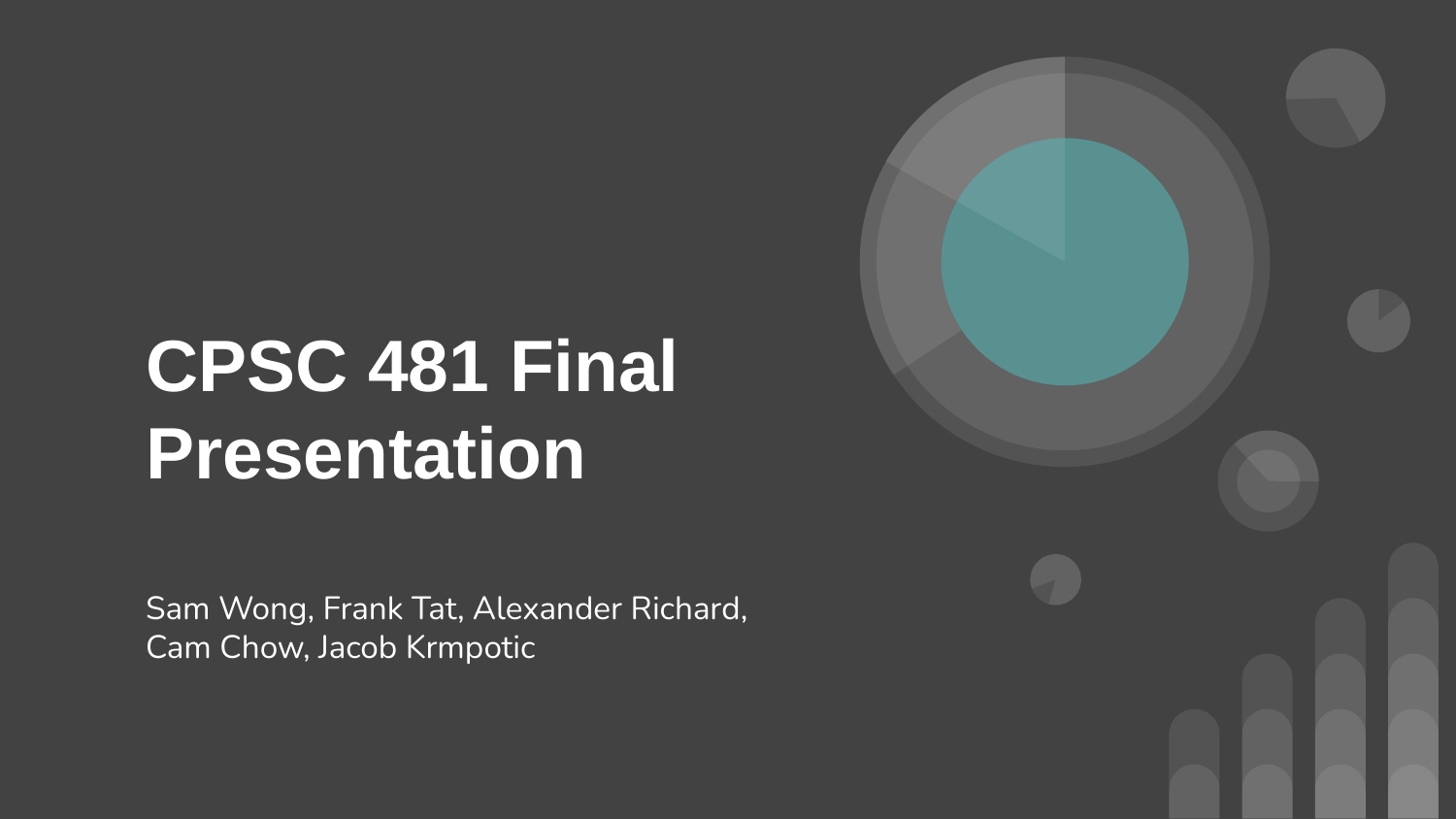

# CPSC 481 Final Presentation
Sam Wong, Frank Tat, Alexander Richard, Cam Chow, Jacob Krmpotic